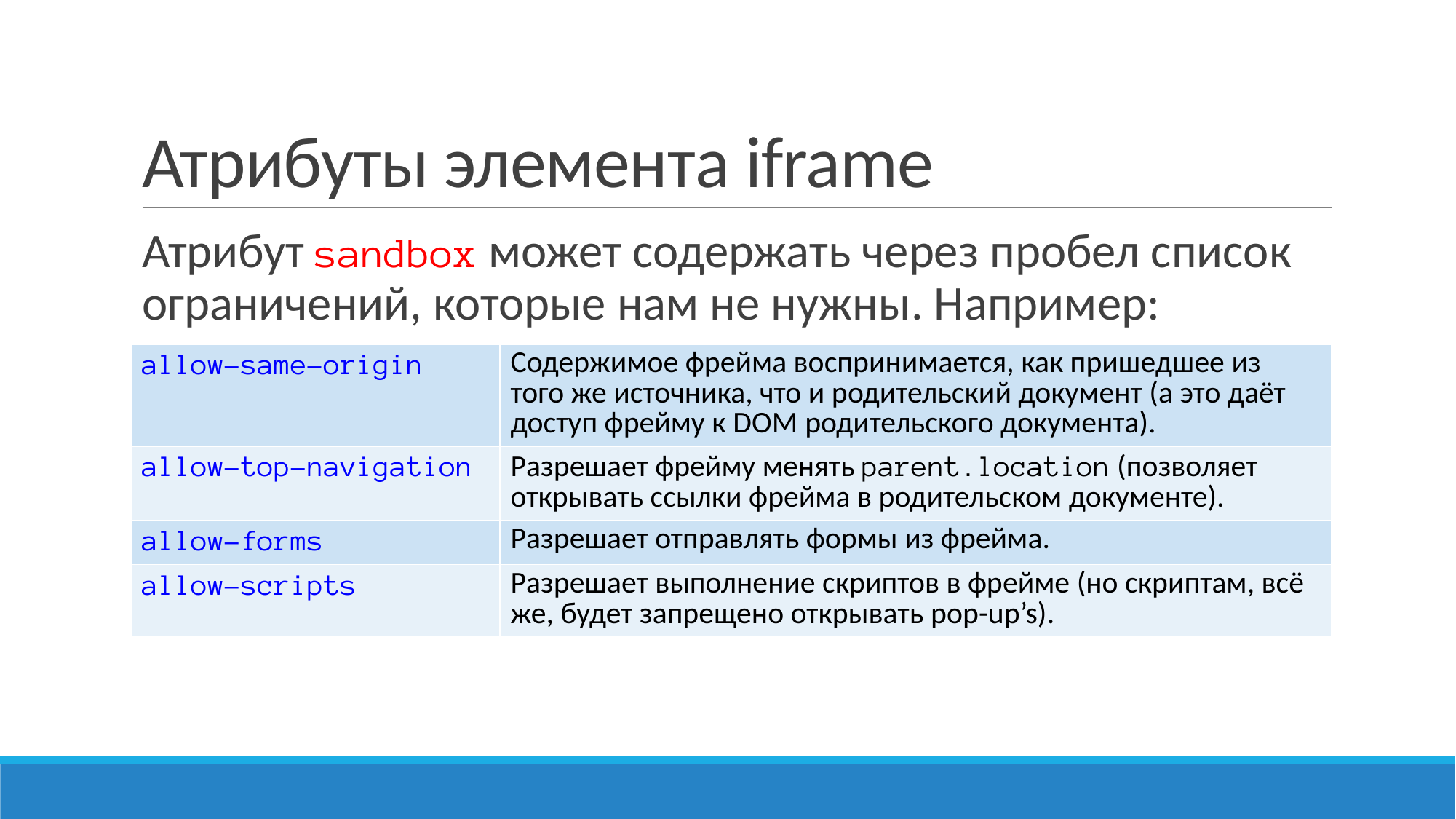

# Атрибуты элемента iframe
Атрибут sandbox может содержать через пробел список ограничений, которые нам не нужны. Например:

| allow-same-origin | Содержимое фрейма воспринимается, как пришедшее из того же источника, что и родительский документ (а это даёт доступ фрейму к DOM родительского документа). |
| --- | --- |
| allow-top-navigation | Разрешает фрейму менять parent.location (позволяет открывать ссылки фрейма в родительском документе). |
| allow-forms | Разрешает отправлять формы из фрейма. |
| allow-scripts | Разрешает выполнение скриптов в фрейме (но скриптам, всё же, будет запрещено открывать pop-up’s). |